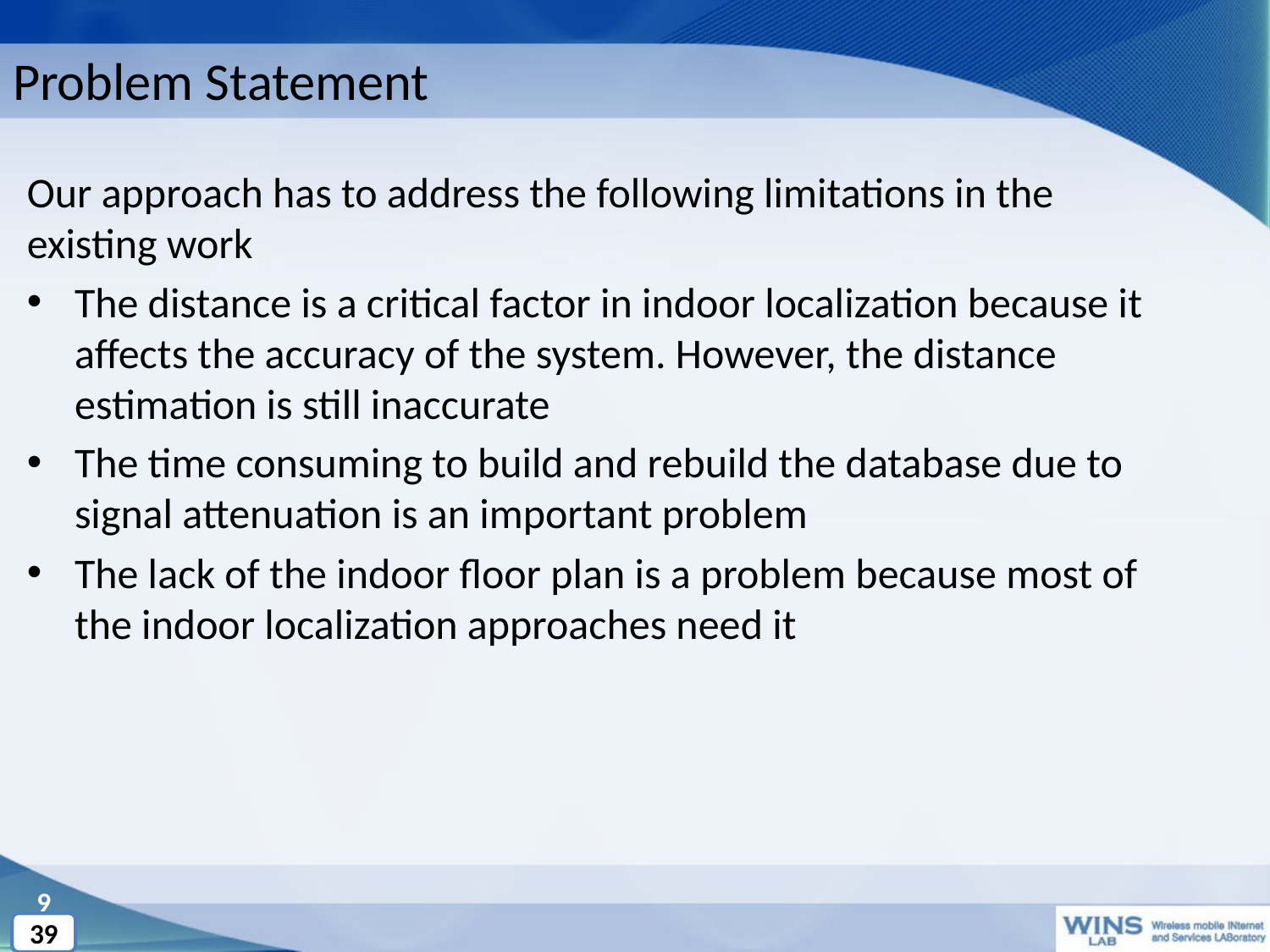

# Problem Statement
Our approach has to address the following limitations in the existing work
The distance is a critical factor in indoor localization because it affects the accuracy of the system. However, the distance estimation is still inaccurate
The time consuming to build and rebuild the database due to signal attenuation is an important problem
The lack of the indoor floor plan is a problem because most of the indoor localization approaches need it

9
39